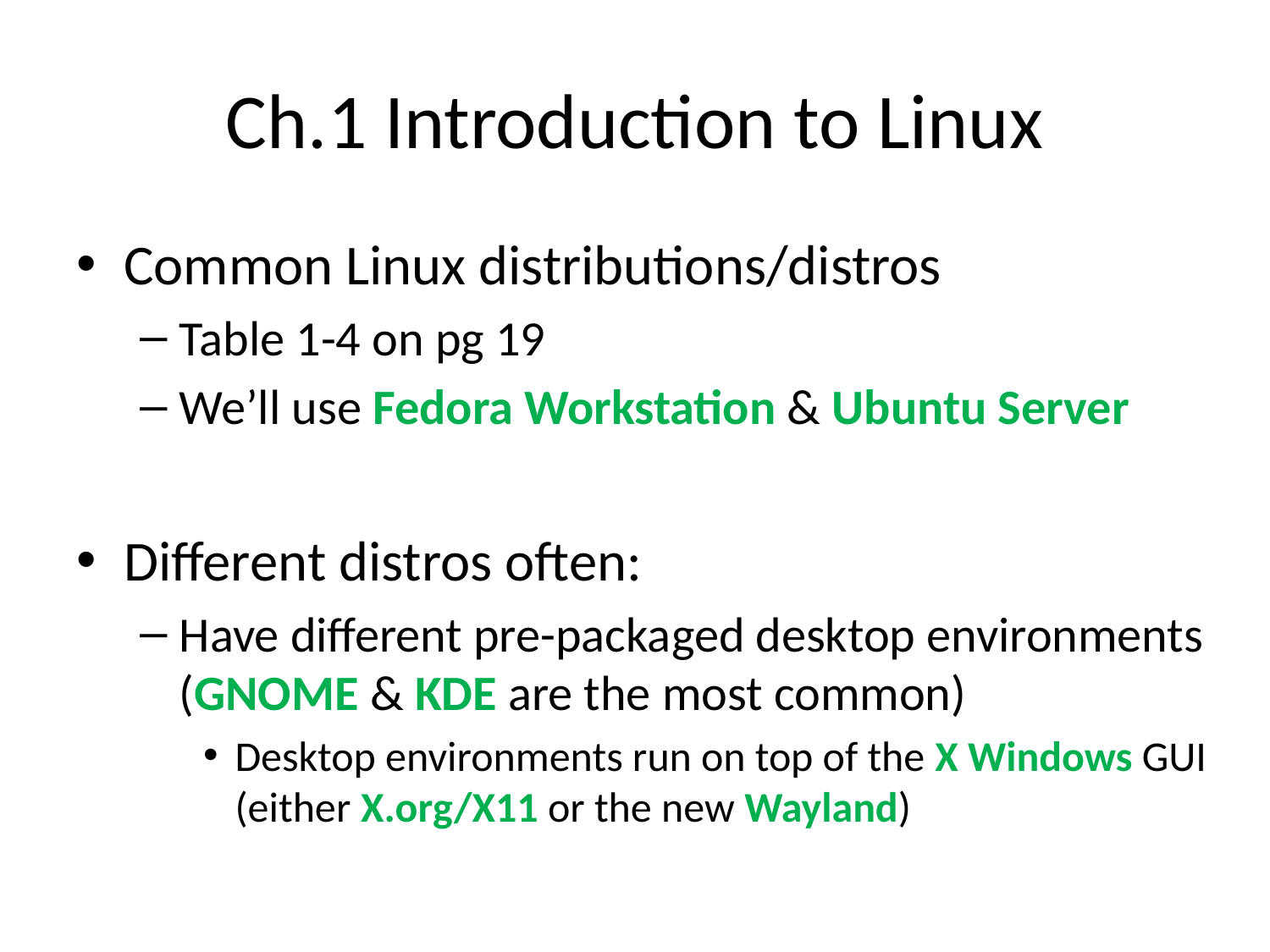

# Ch.1 Introduction to Linux
Common Linux distributions/distros
Table 1-4 on pg 19
We’ll use Fedora Workstation & Ubuntu Server

Different distros often:
Have different pre-packaged desktop environments (GNOME & KDE are the most common)
Desktop environments run on top of the X Windows GUI (either X.org/X11 or the new Wayland)